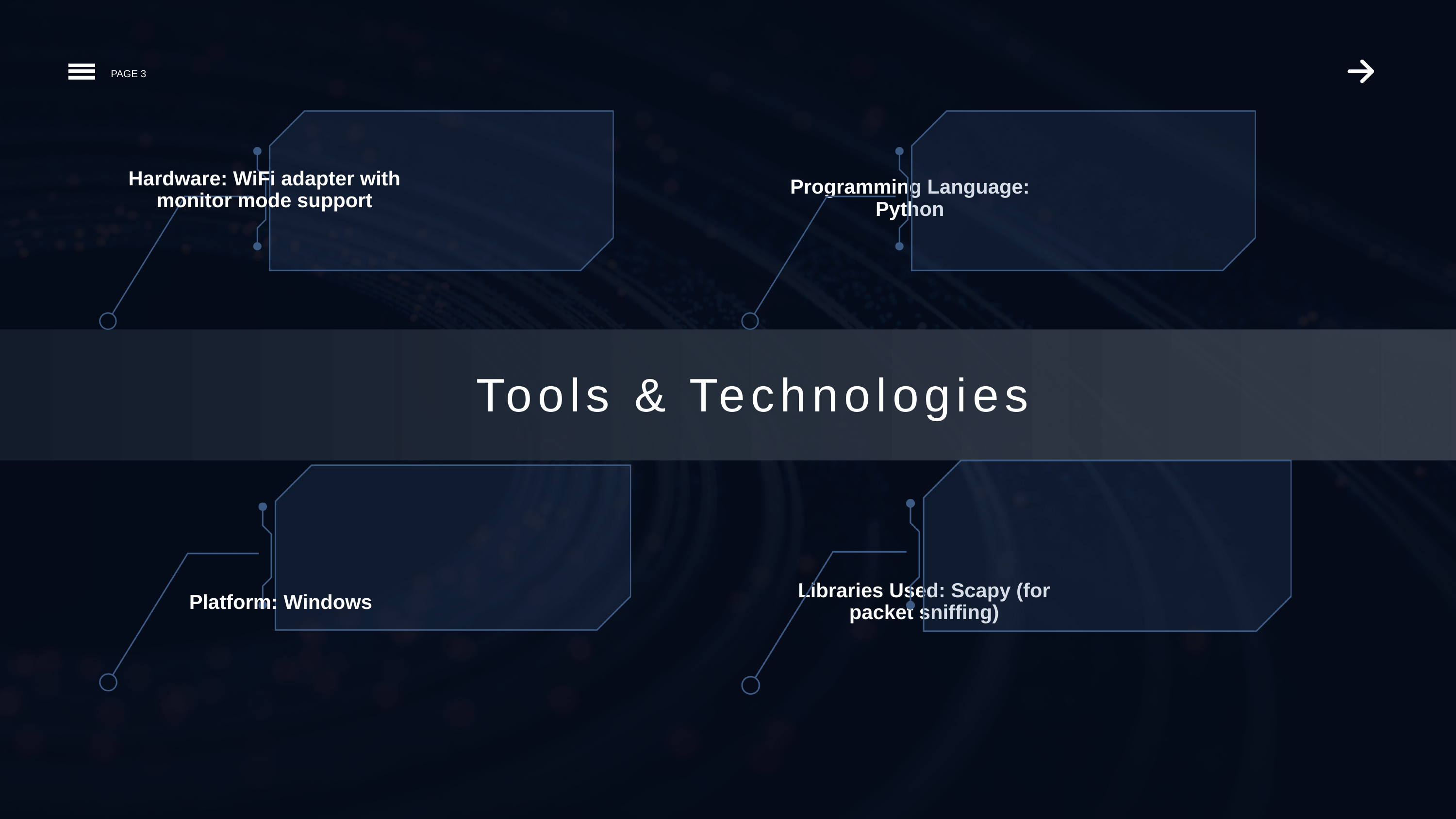

PAGE 3

Hardware: WiFi adapter with monitor mode support
Programming Language: Python

 Tools & Technologies

Libraries Used: Scapy (for packet sniffing)
Platform: Windows